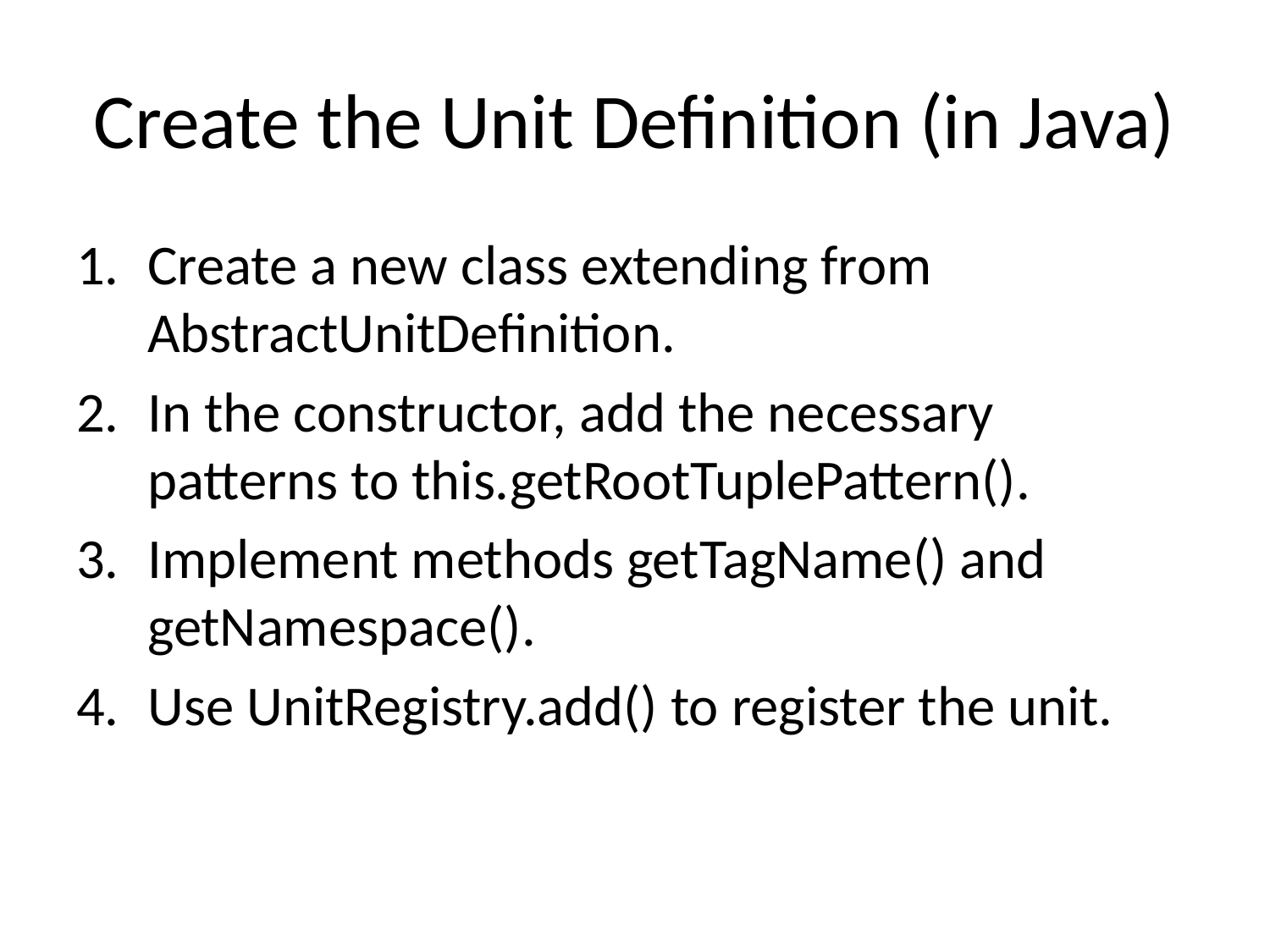

# Create the Unit Definition (in Java)
Create a new class extending from AbstractUnitDefinition.
In the constructor, add the necessary patterns to this.getRootTuplePattern().
Implement methods getTagName() and getNamespace().
Use UnitRegistry.add() to register the unit.